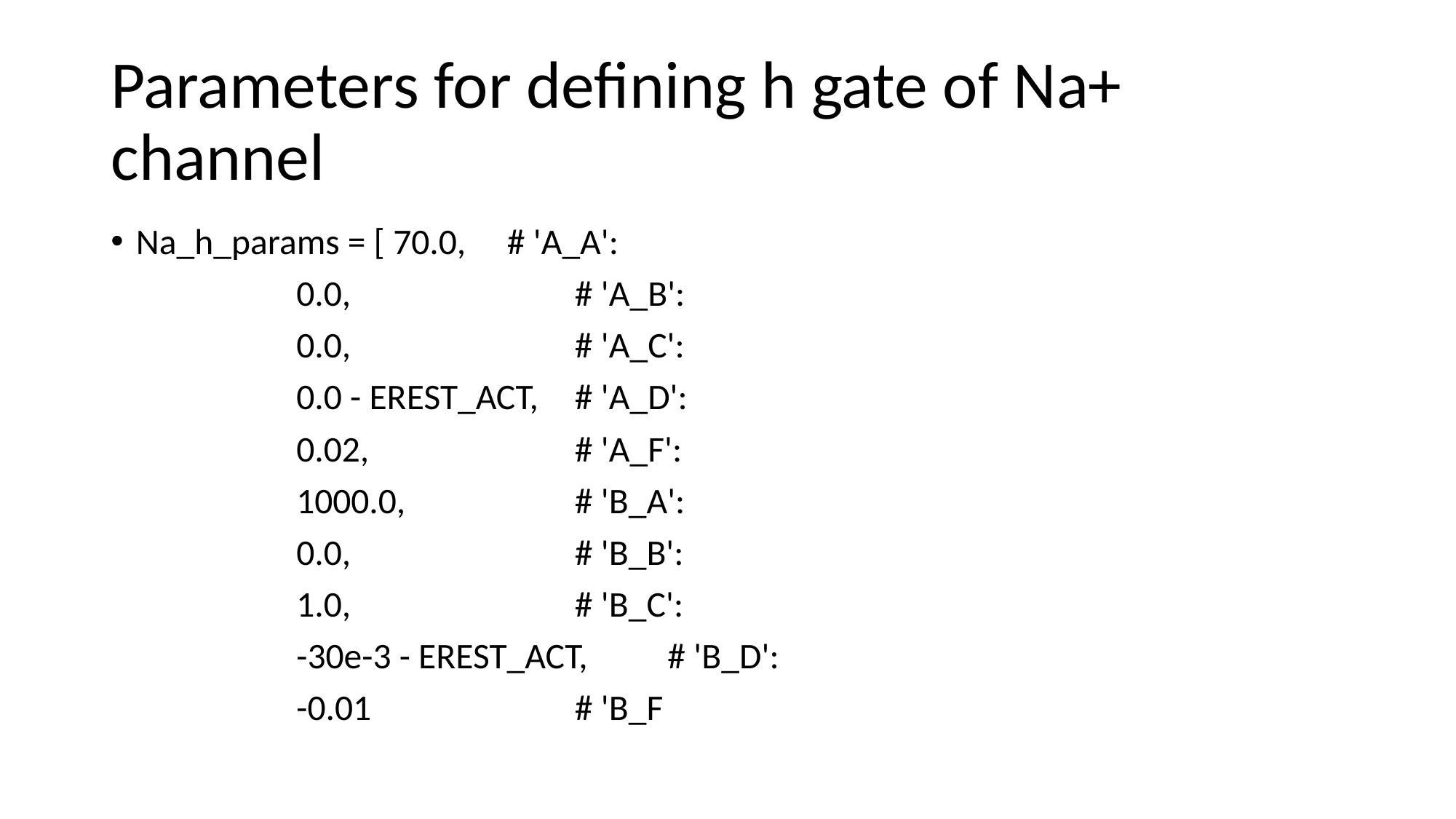

# Parameters for defining h gate of Na+ channel
Na_h_params = [ 70.0, 		# 'A_A':
		0.0, 			# 'A_B':
		0.0, 			# 'A_C':
		0.0 - EREST_ACT, 	# 'A_D':
		0.02, 			# 'A_F':
		1000.0, 		# 'B_A':
		0.0, 			# 'B_B':
		1.0, 			# 'B_C':
		-30e-3 - EREST_ACT, 	# 'B_D':
		-0.01 			# 'B_F